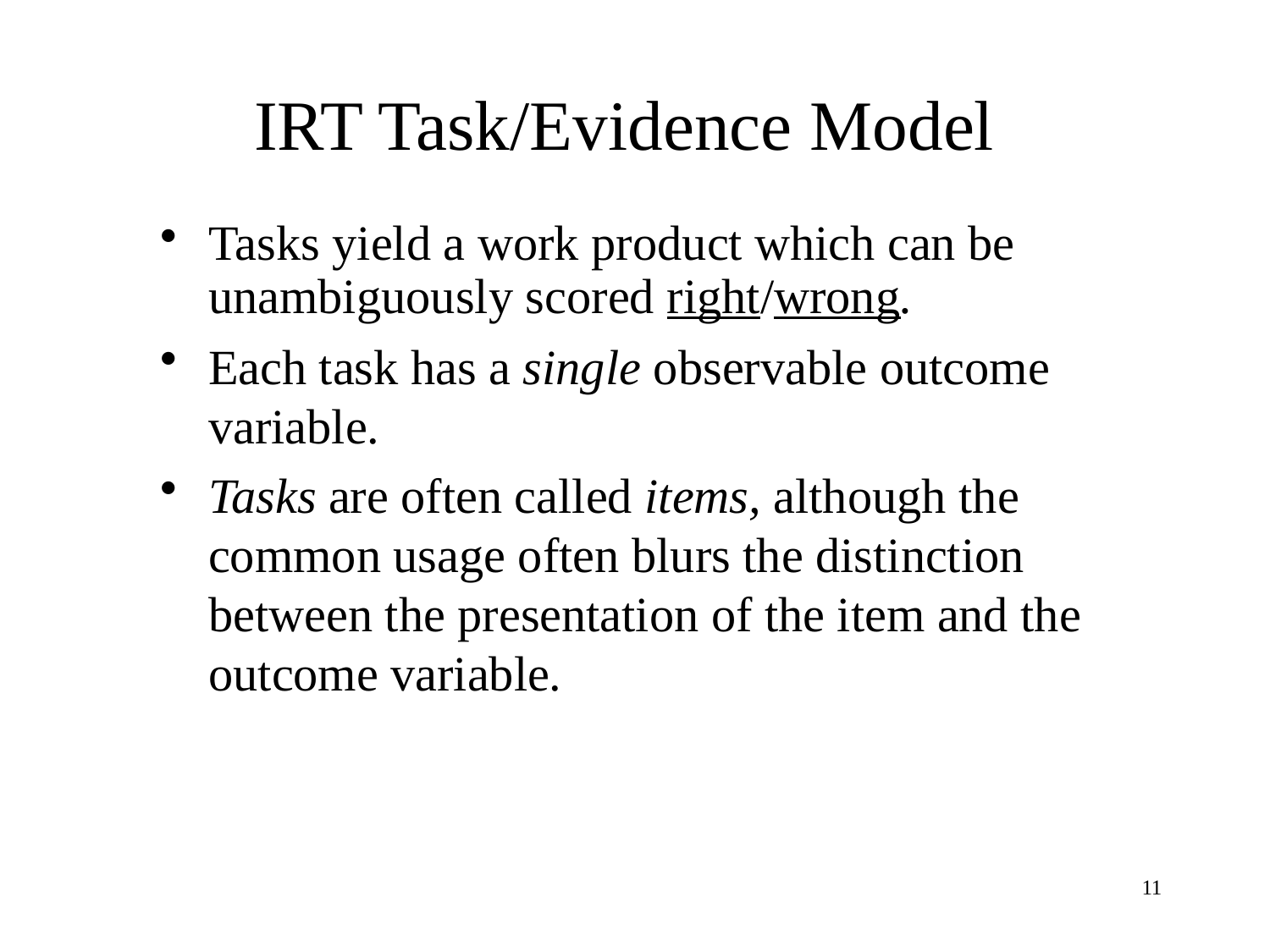

# IRT Task/Evidence Model
Tasks yield a work product which can be unambiguously scored right/wrong.
Each task has a single observable outcome variable.
Tasks are often called items, although the common usage often blurs the distinction between the presentation of the item and the outcome variable.
11